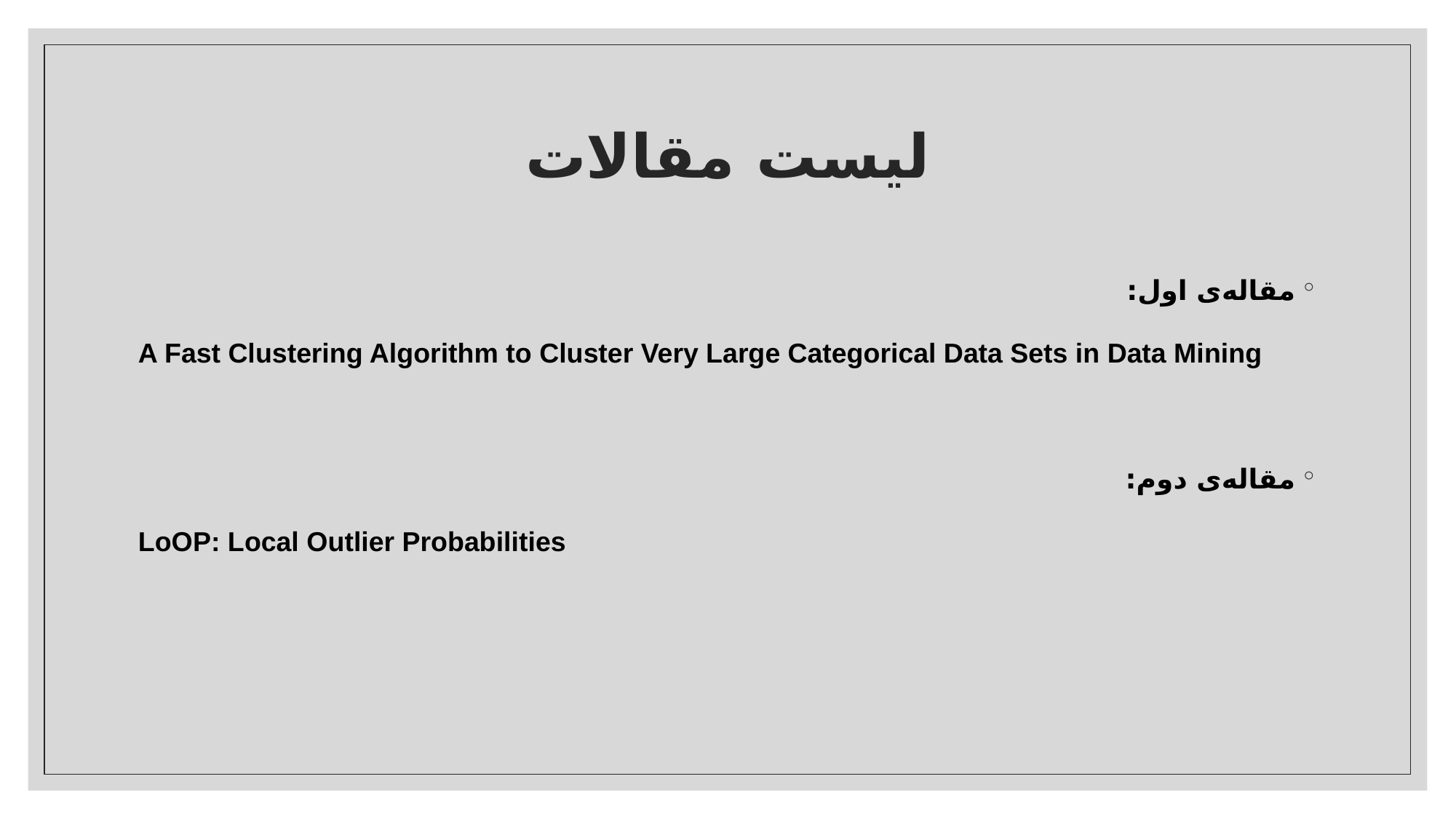

# لیست مقالات
مقاله‌ی اول:
A Fast Clustering Algorithm to Cluster Very Large Categorical Data Sets in Data Mining

مقاله‌ی دوم:
LoOP: Local Outlier Probabilities